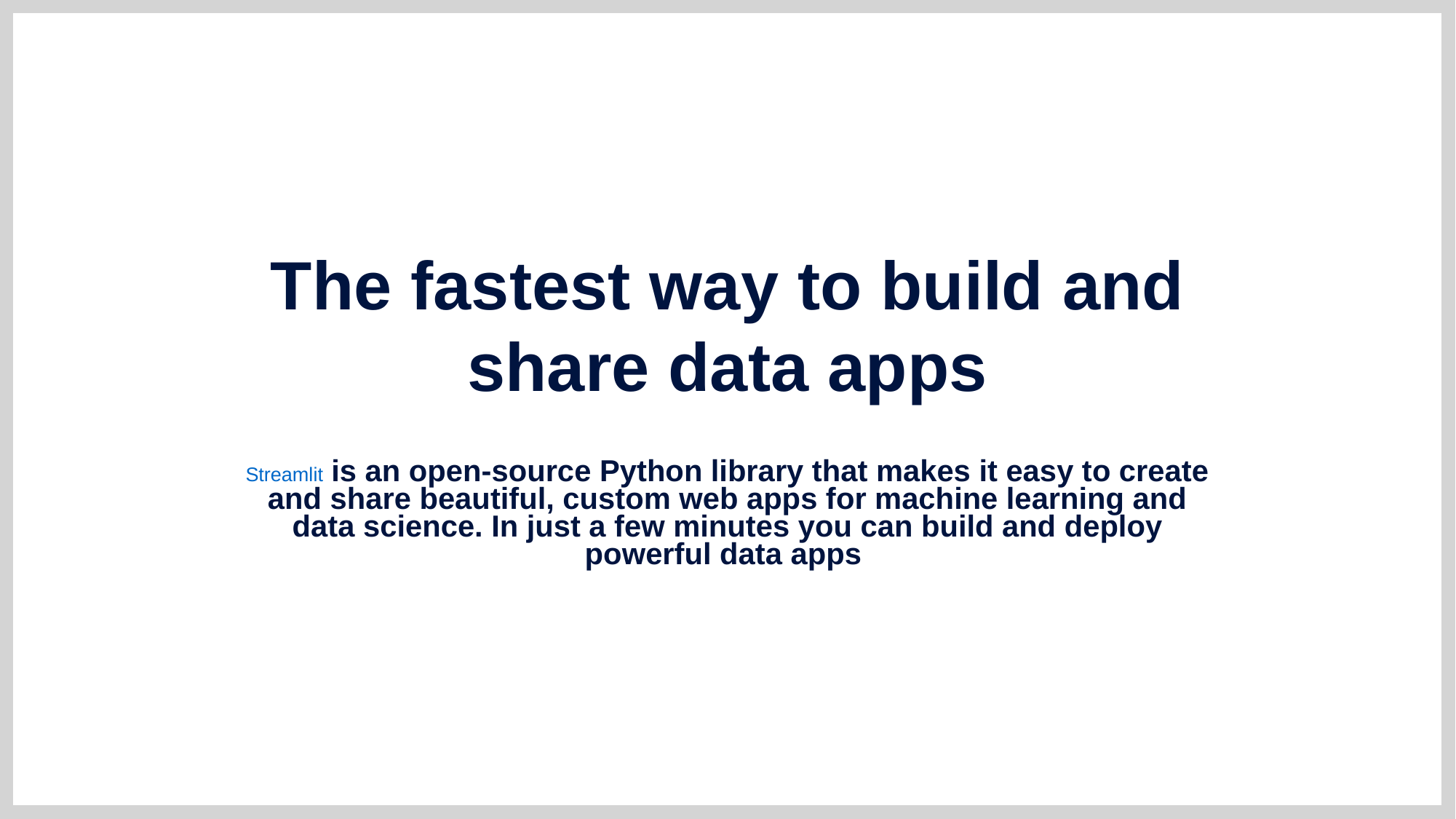

The fastest way to build and share data apps
Streamlit is an open-source Python library that makes it easy to create and share beautiful, custom web apps for machine learning and data science. In just a few minutes you can build and deploy powerful data apps